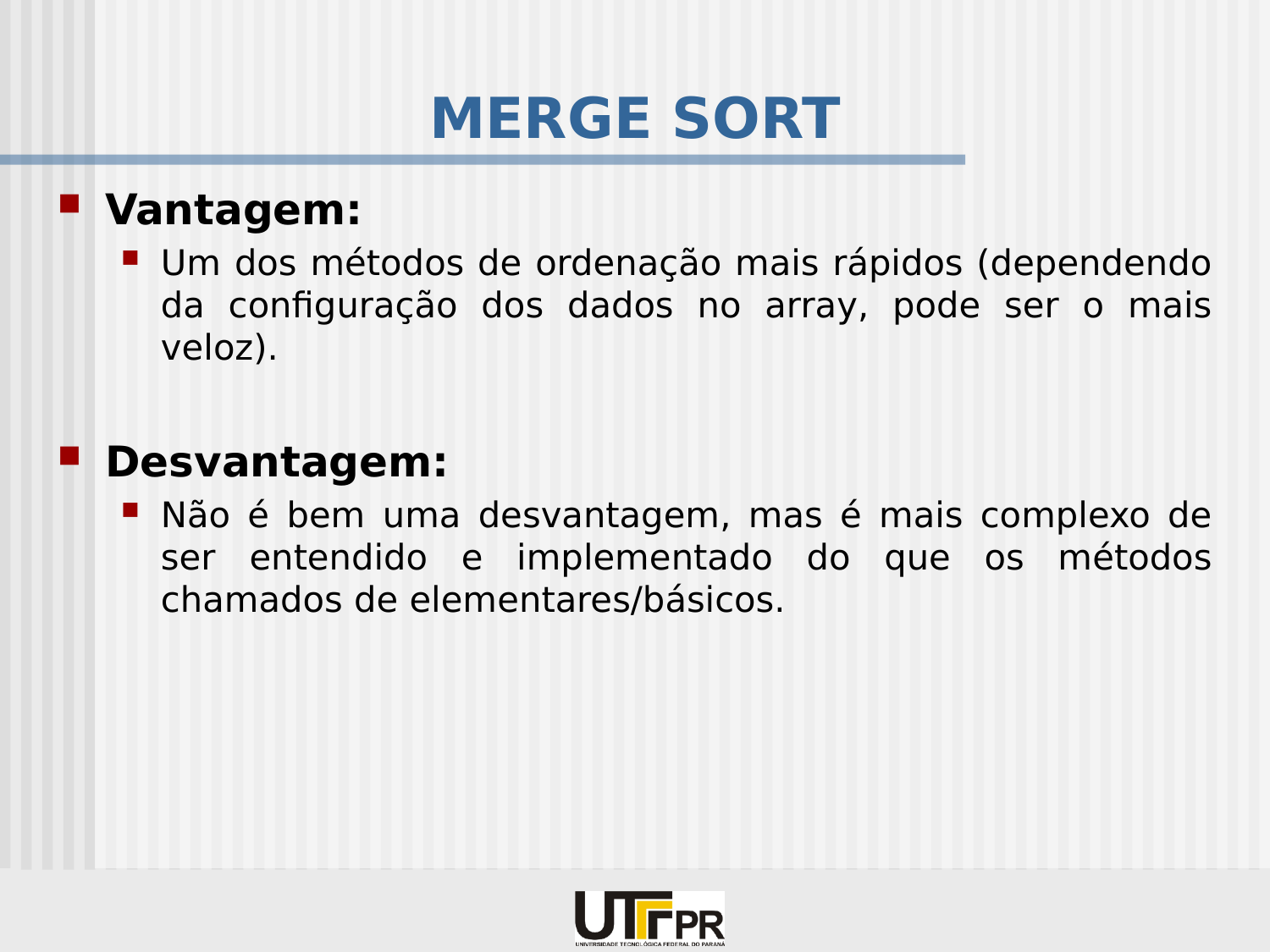

# MERGE SORT
Vantagem:
Um dos métodos de ordenação mais rápidos (dependendo da configuração dos dados no array, pode ser o mais veloz).

Desvantagem:
Não é bem uma desvantagem, mas é mais complexo de ser entendido e implementado do que os métodos chamados de elementares/básicos.